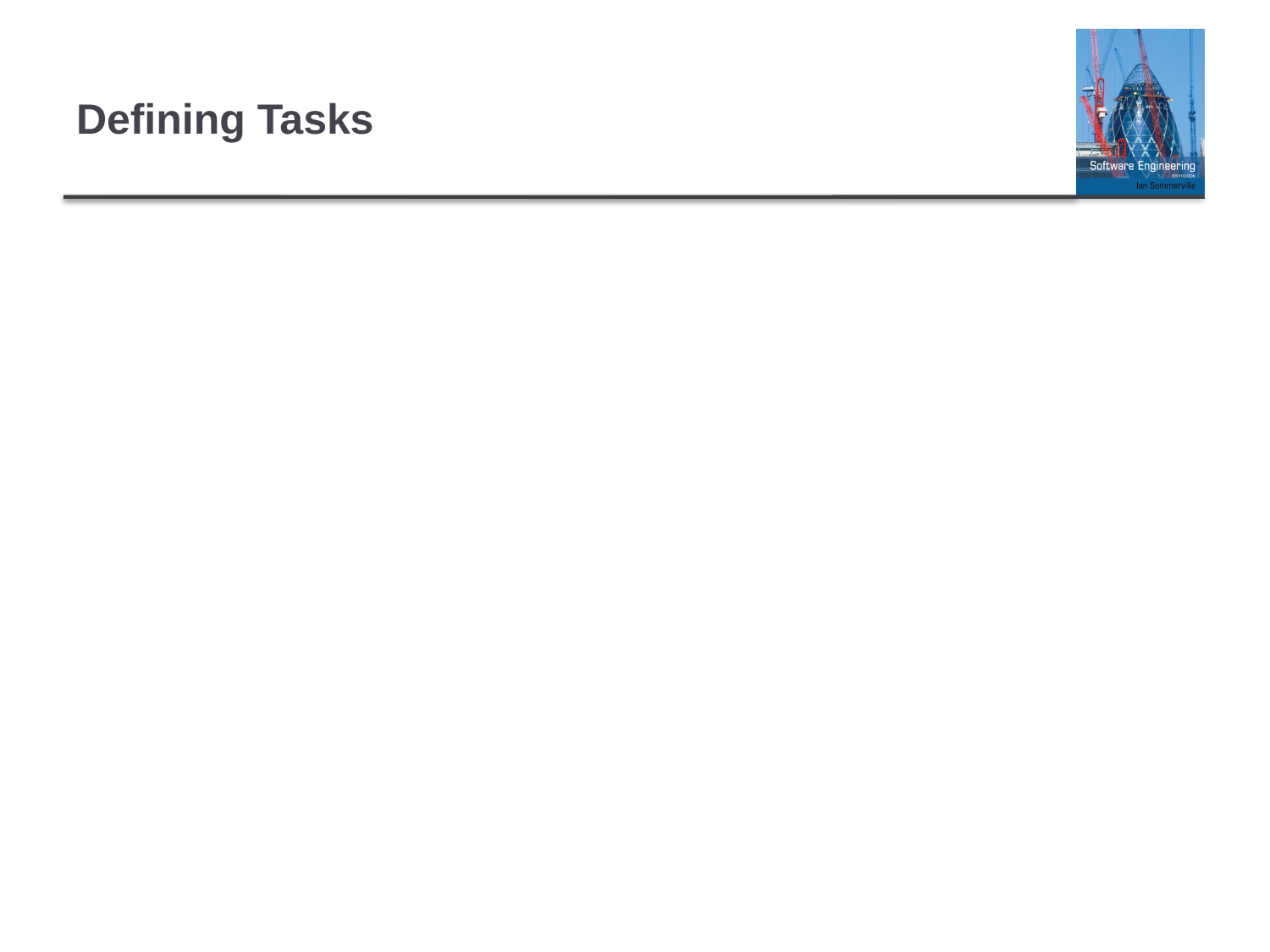

# Defining Tasks
Task criteria continued:
3. Task has a deliverable
Makes it easier to track; gives it validity
4. Time/Cost easily estimated
Smaller tasks are easier to estimate